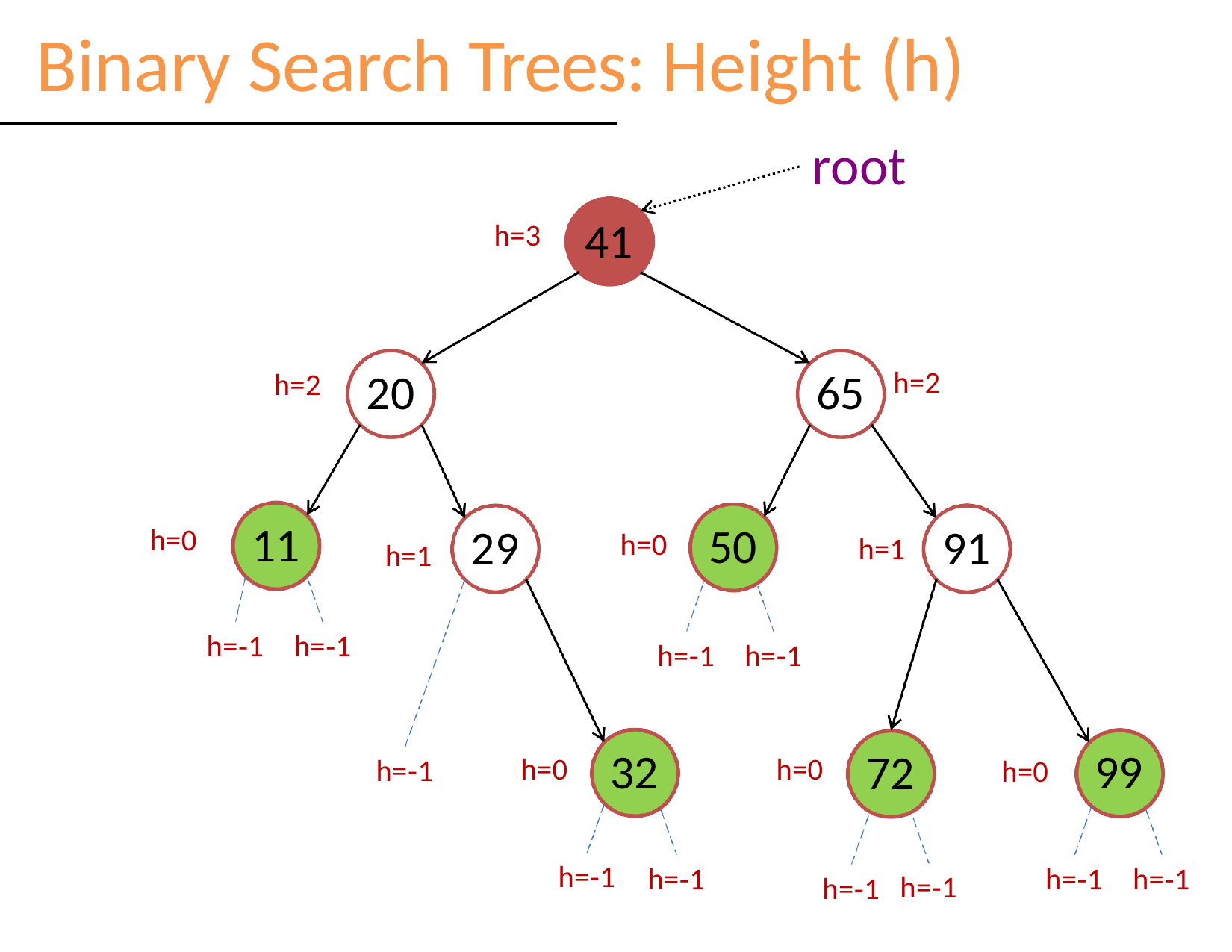

# Binary Search Trees: Height (h)
root

41
h=3
20
65
h=2
h=2
11
50
29
91
h=0
h=0
h=1
h=1
h=‐1
h=‐1
h=‐1
h=‐1
32
99
72
h=0
h=0
h=‐1
h=0
h=‐1
h=‐1
h=‐1
h=‐1
h=‐1
h=‐1